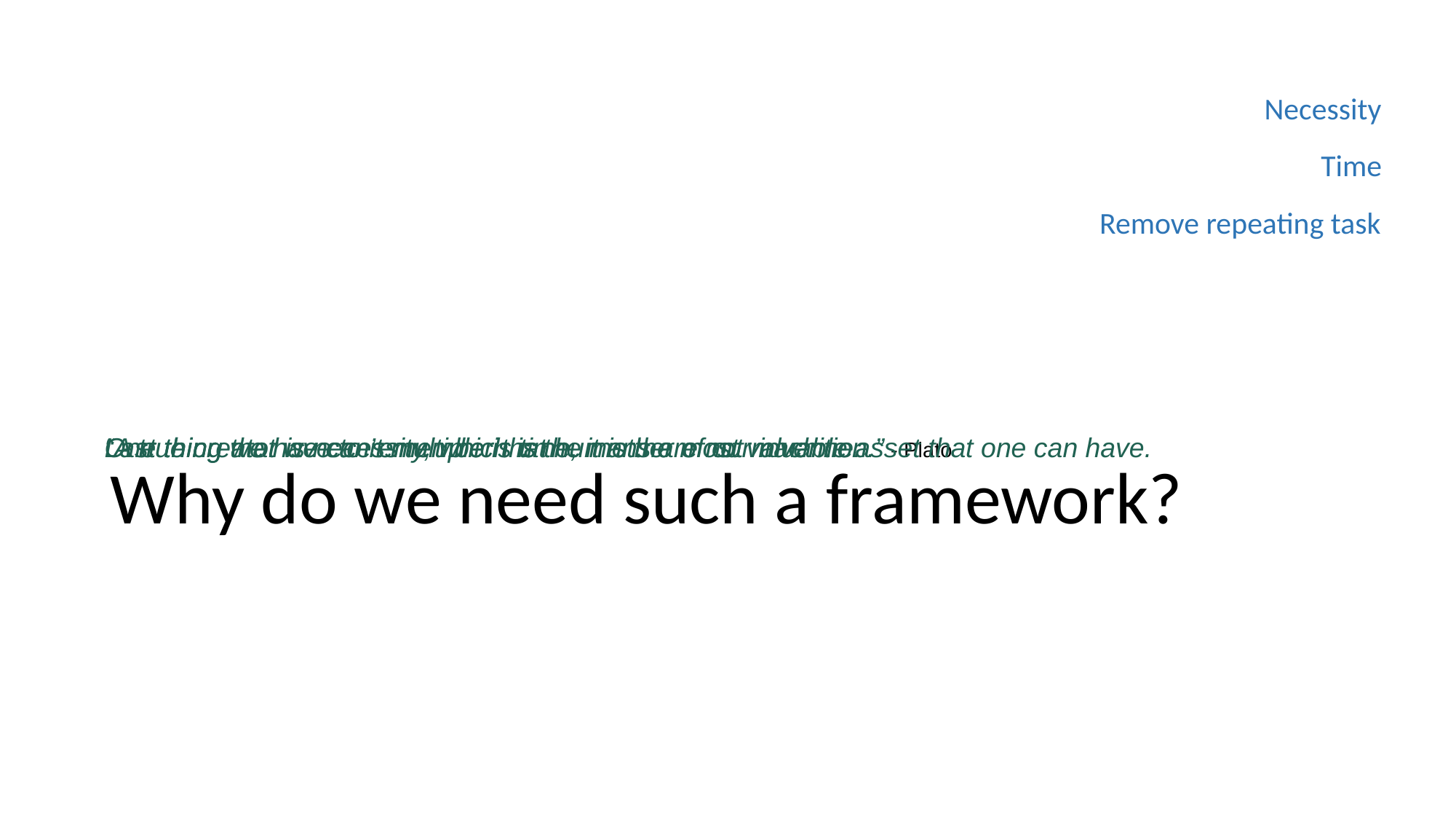

Necessity
Time
Remove repeating task
“A true creator is necessity, which is the mother of our invention.” - Plato
One thing that we can’t multiple is time, it is the most valuable asset that one can have.
Last thing we have to remember that humans are not machine.
# Why do we need such a framework?